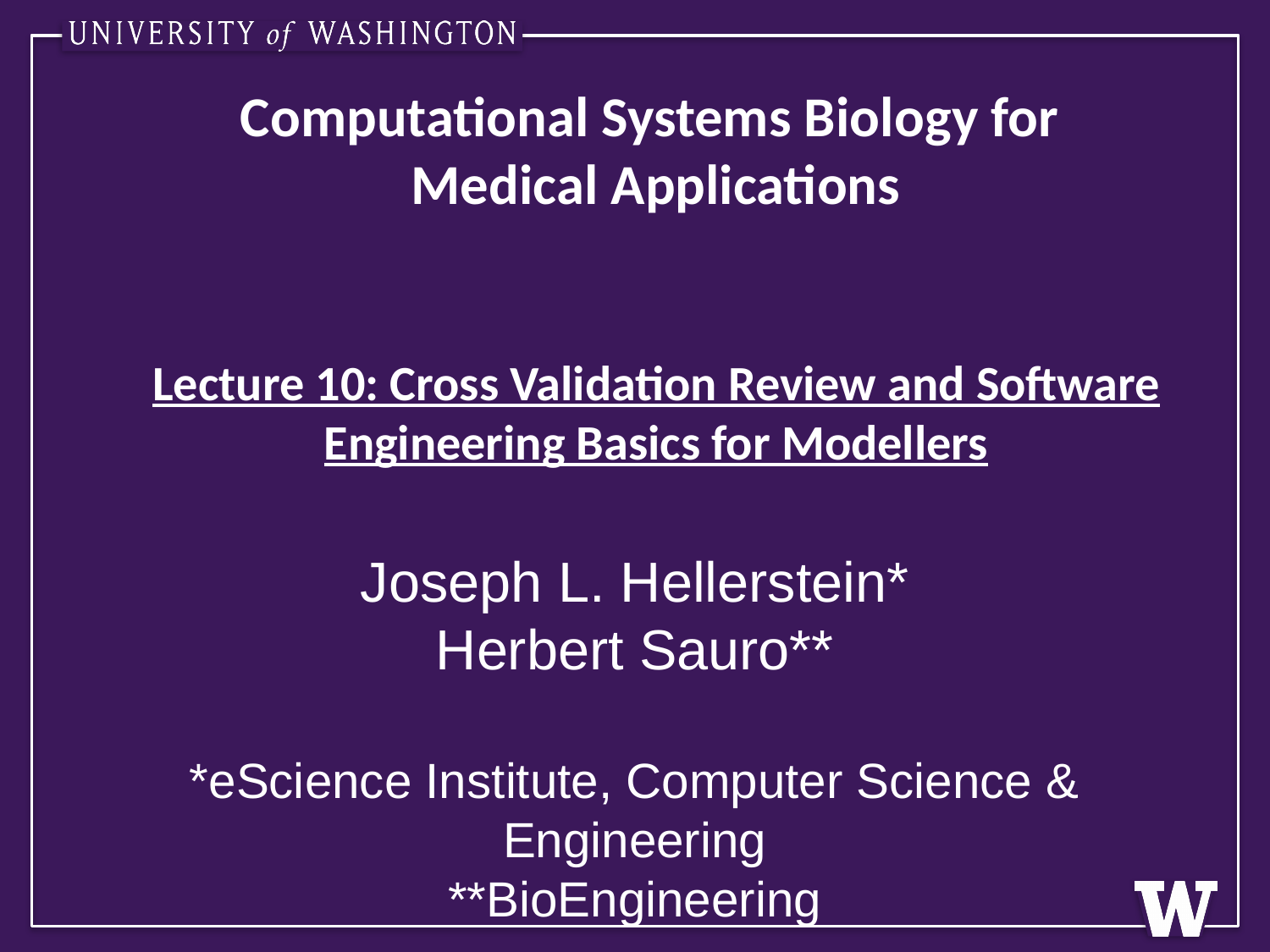

# Computational Systems Biology for Medical Applications Lecture 10: Cross Validation Review and Software Engineering Basics for Modellers
Joseph L. Hellerstein*
Herbert Sauro**

*eScience Institute, Computer Science & Engineering
**BioEngineering